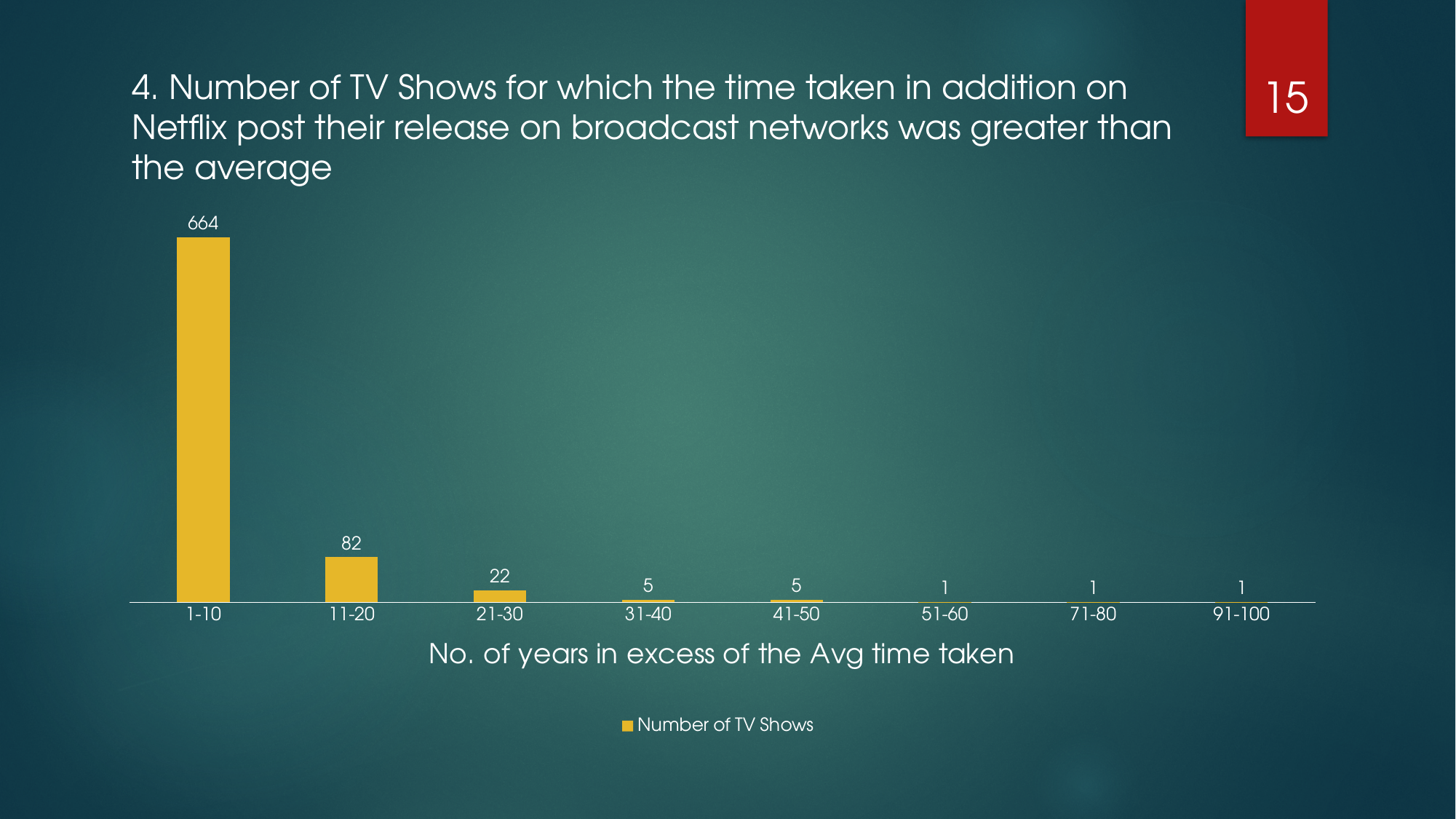

15
4. Number of TV Shows for which the time taken in addition on Netflix post their release on broadcast networks was greater than the average

### Chart

| Category | Number of TV Shows |
|---|---|
| 1-10 | 664.0 |
| 11-20 | 82.0 |
| 21-30 | 22.0 |
| 31-40 | 5.0 |
| 41-50 | 5.0 |
| 51-60 | 1.0 |
| 71-80 | 1.0 |
| 91-100 | 1.0 |